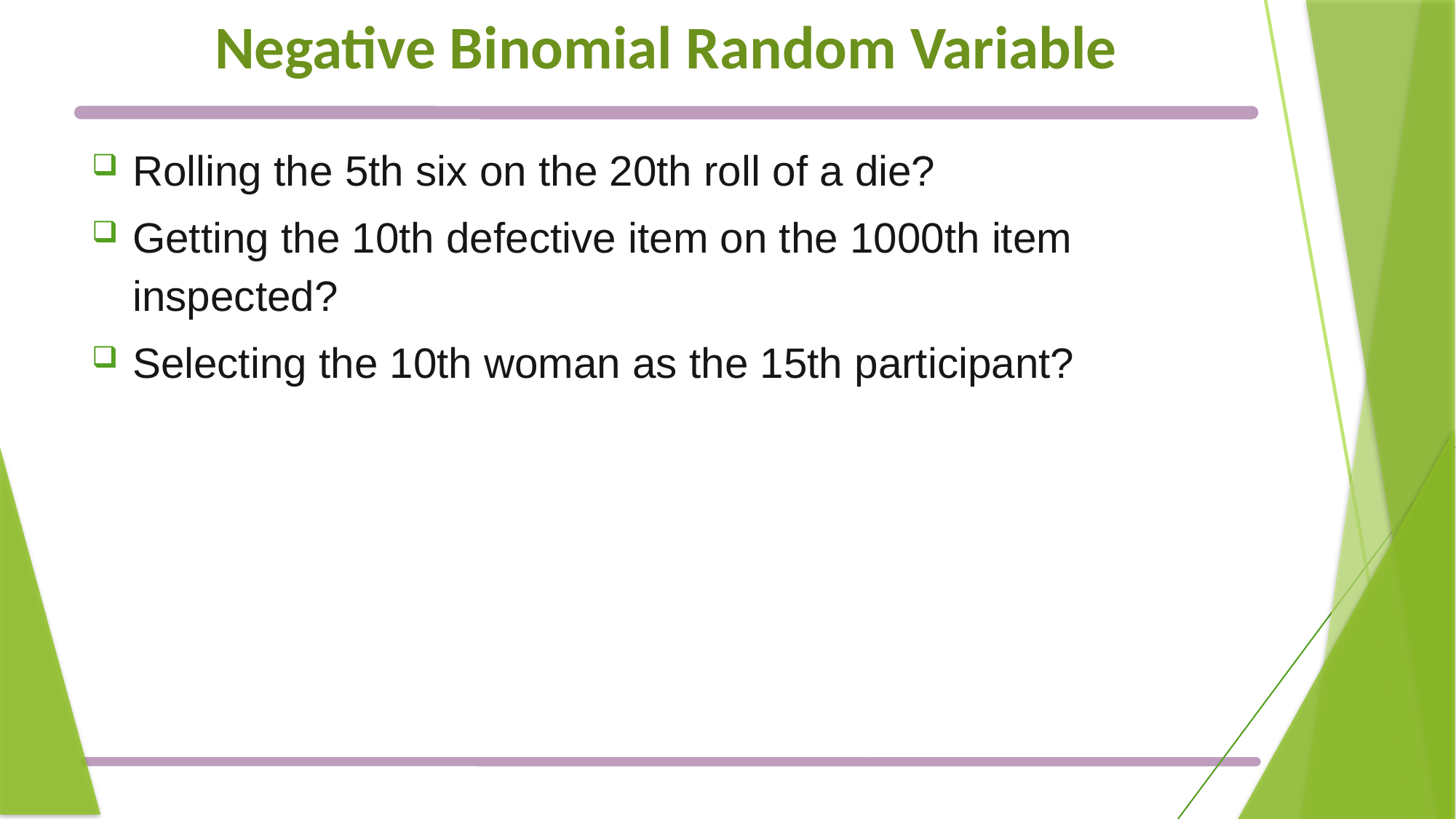

# Negative Binomial Random Variable
Rolling the 5th six on the 20th roll of a die?
Getting the 10th defective item on the 1000th item inspected?
Selecting the 10th woman as the 15th participant?